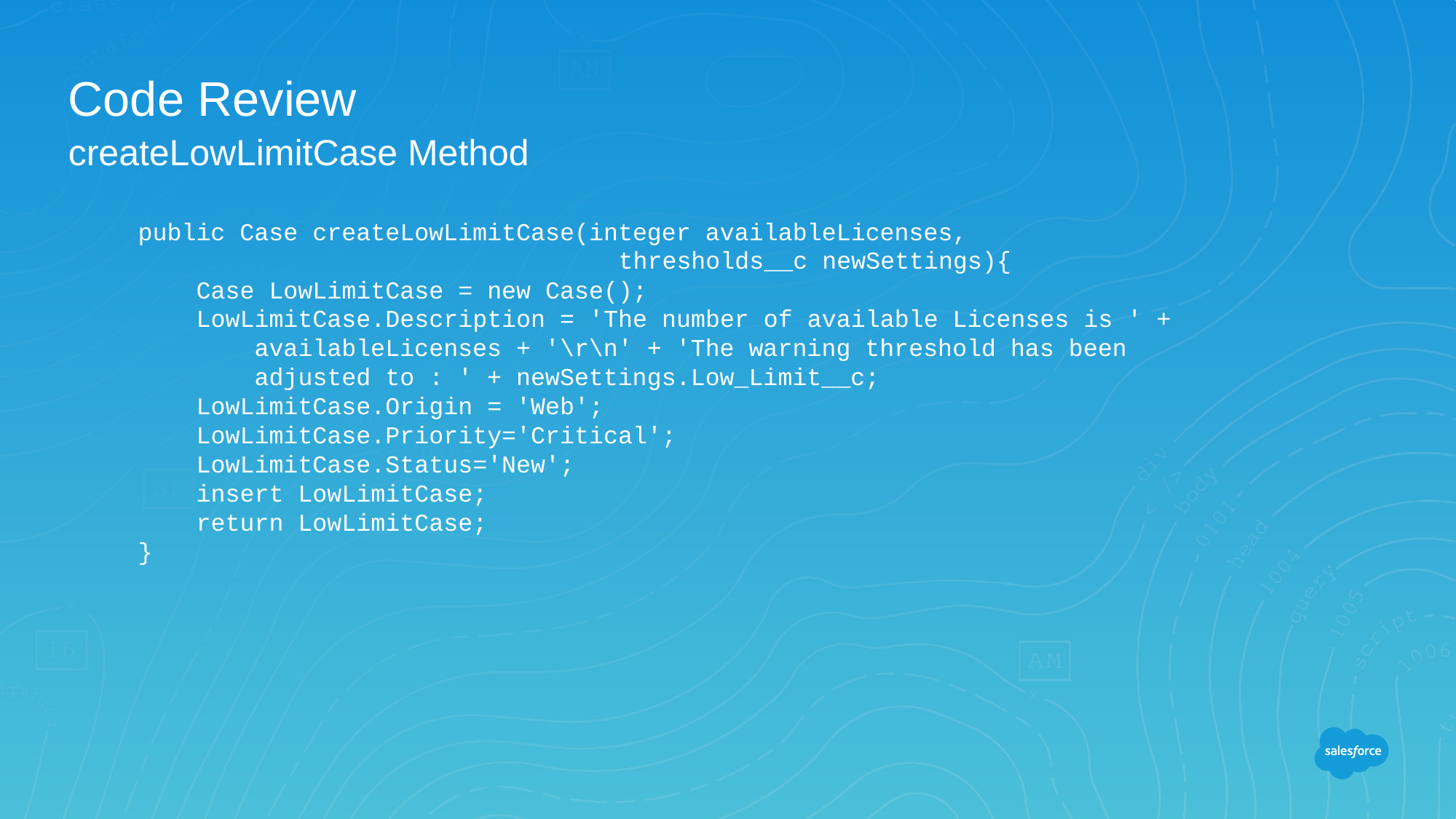

# Code Review
createLowLimitCase Method
    public Case createLowLimitCase(integer availableLicenses,
                                     thresholds__c newSettings){
        Case LowLimitCase = new Case();
        LowLimitCase.Description = 'The number of available Licenses is ' +
            availableLicenses + '\r\n' + 'The warning threshold has been
            adjusted to : ' + newSettings.Low_Limit__c;
        LowLimitCase.Origin = 'Web';
        LowLimitCase.Priority='Critical';
        LowLimitCase.Status='New';
        insert LowLimitCase;
        return LowLimitCase;
    }